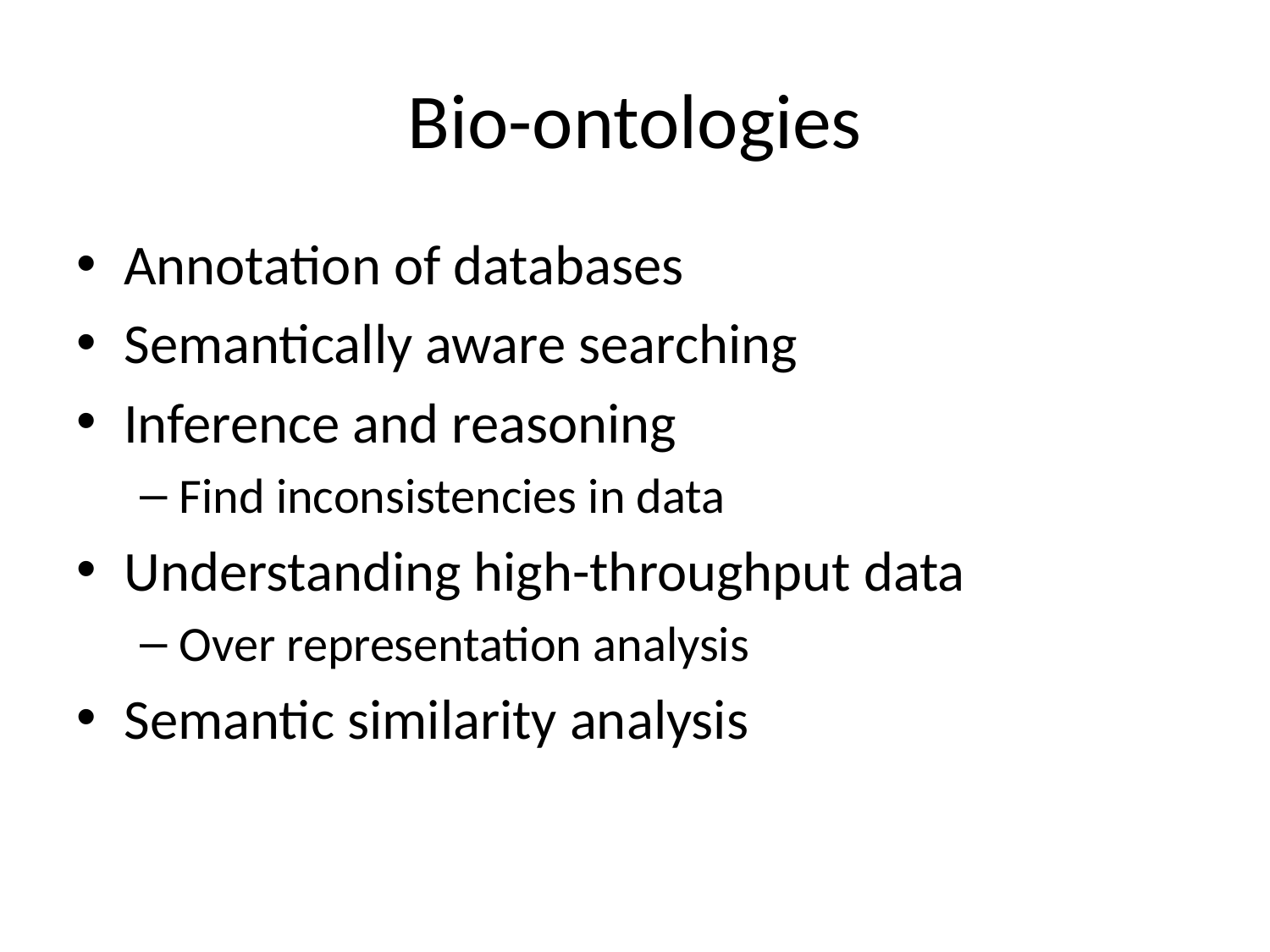

# Bio-ontologies
Annotation of databases
Semantically aware searching
Inference and reasoning
Find inconsistencies in data
Understanding high-throughput data
Over representation analysis
Semantic similarity analysis